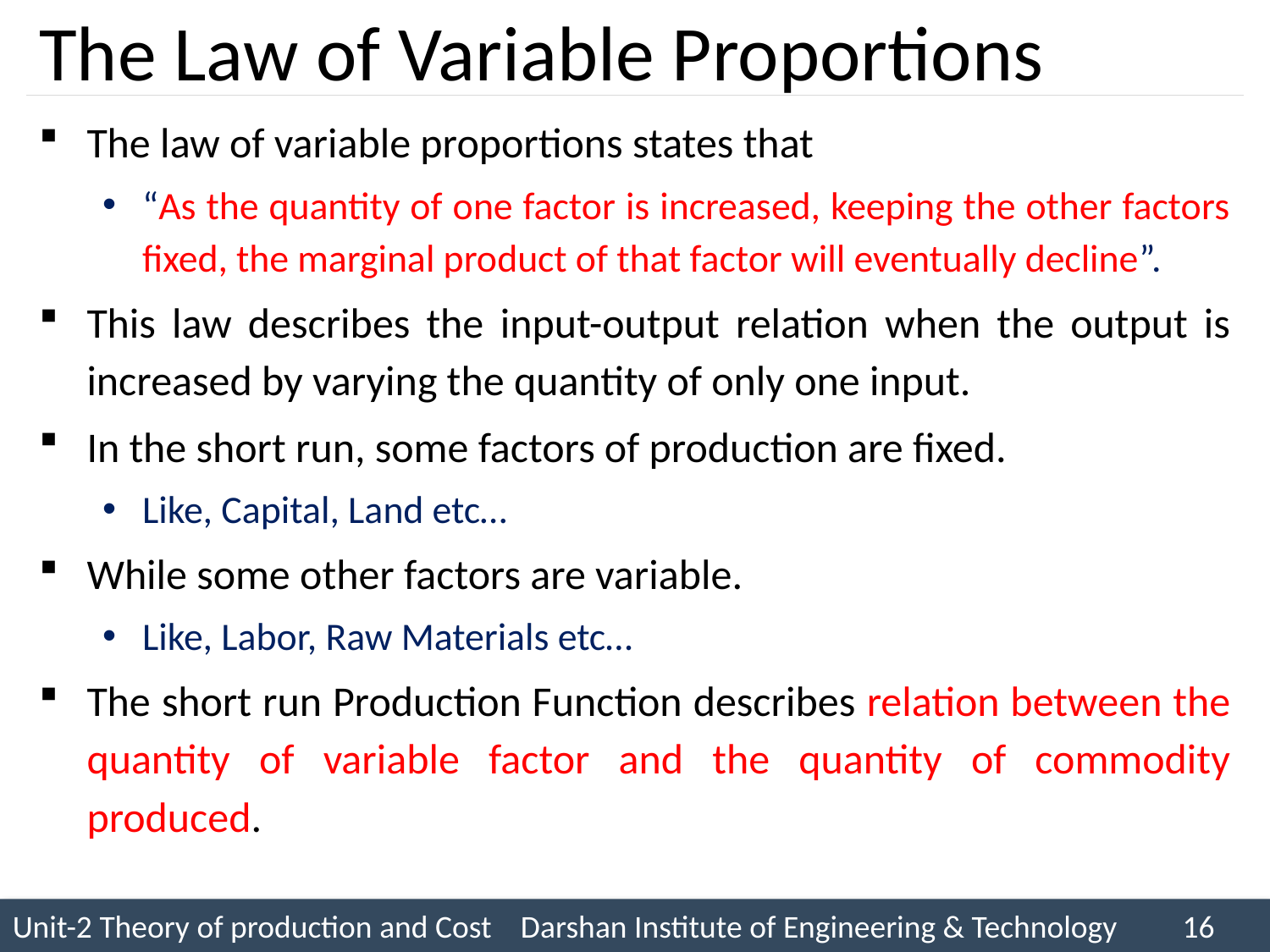

# The Law of Variable Proportions
The law of variable proportions states that
“As the quantity of one factor is increased, keeping the other factors fixed, the marginal product of that factor will eventually decline”.
This law describes the input-output relation when the output is increased by varying the quantity of only one input.
In the short run, some factors of production are fixed.
Like, Capital, Land etc…
While some other factors are variable.
Like, Labor, Raw Materials etc…
The short run Production Function describes relation between the quantity of variable factor and the quantity of commodity produced.